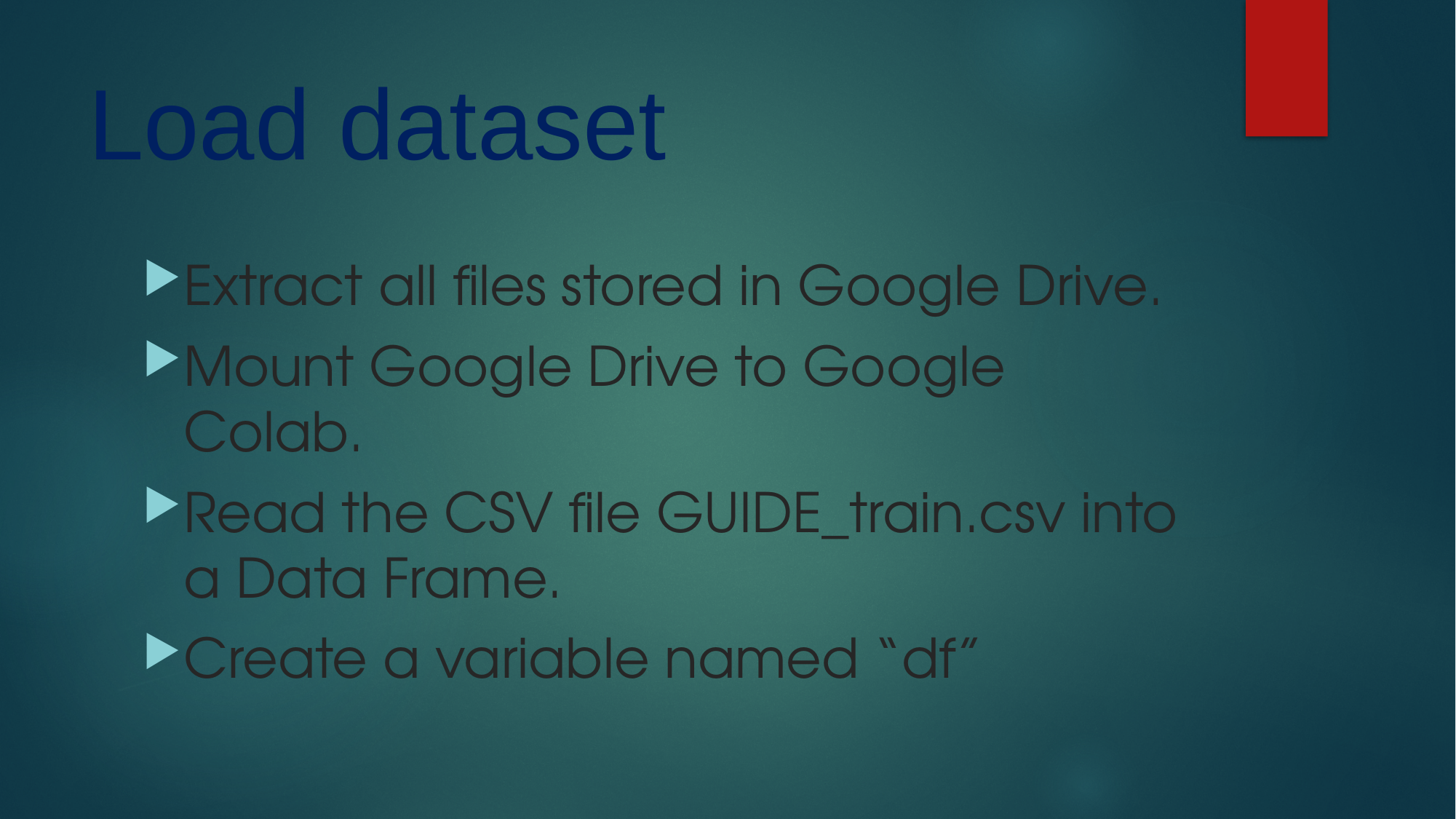

# Load dataset
Extract all files stored in Google Drive.
Mount Google Drive to Google Colab.
Read the CSV file GUIDE_train.csv into a Data Frame.
Create a variable named “df”